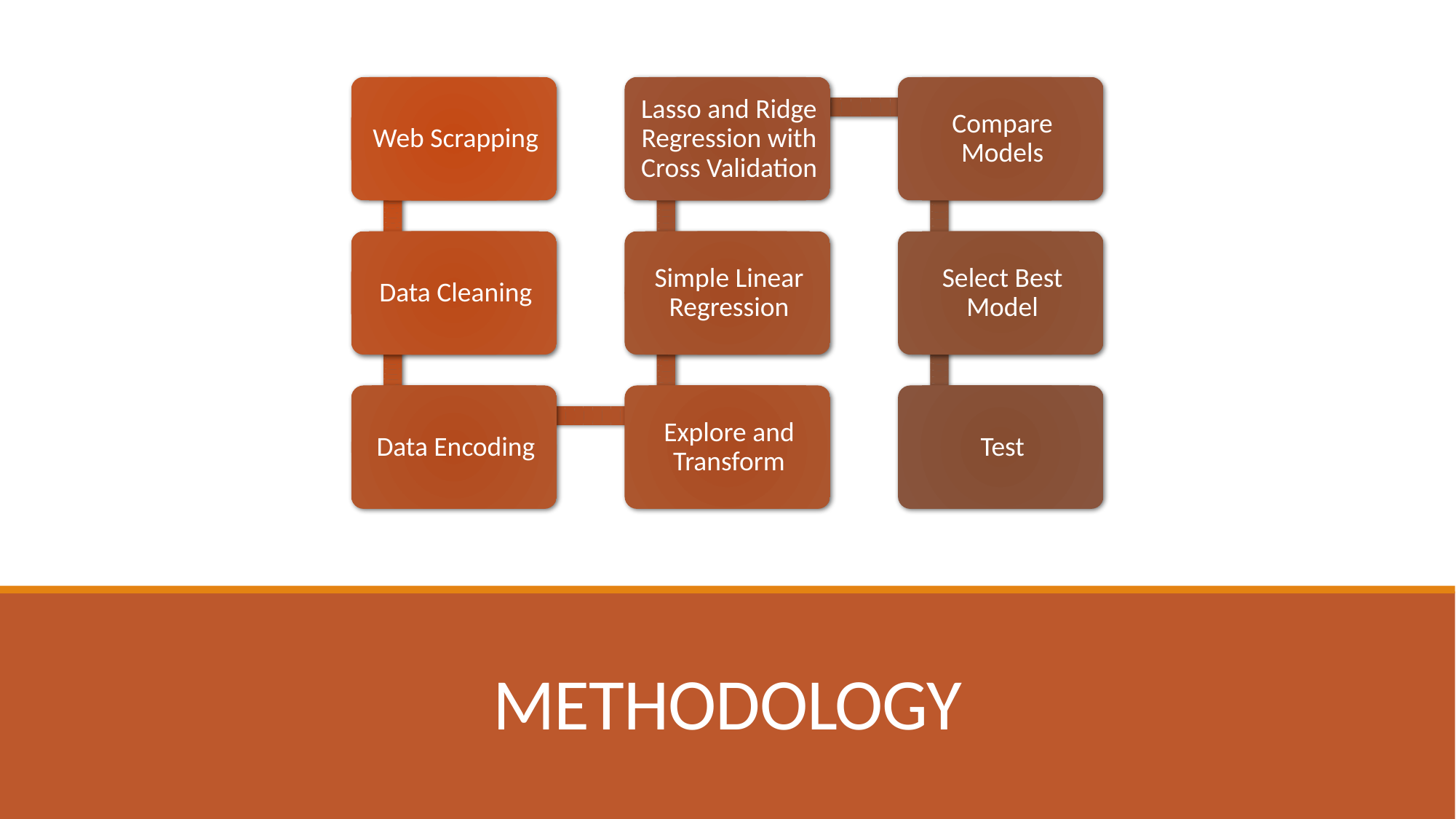

Web Scrapping
Data Cleaning
Data Encoding
Explore and Transform
Simple Linear Regression
Lasso and Ridge Regression with Cross Validation
Compare Models
Select Best Model
Test

# METHODOLOGY